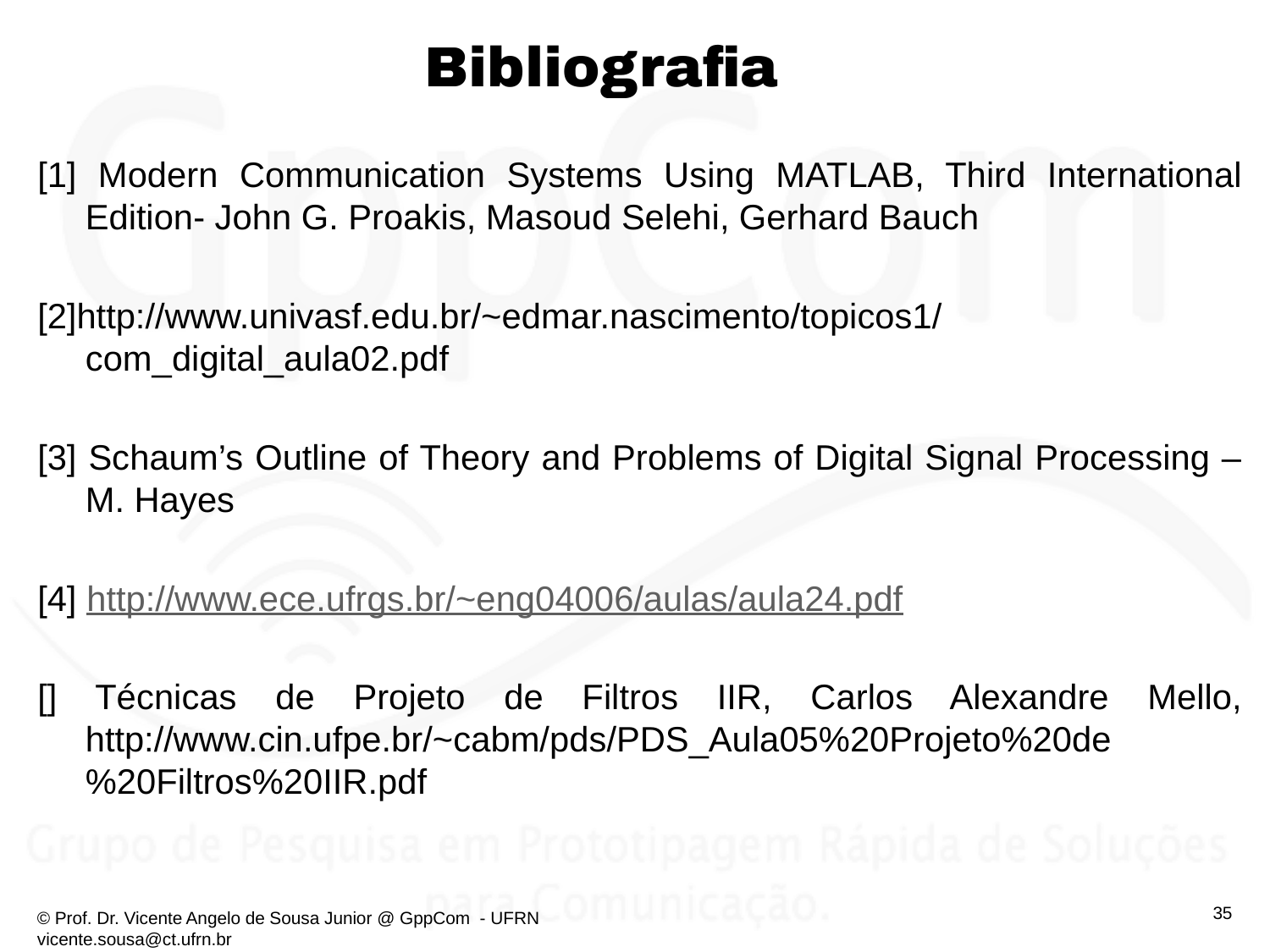

# Bibliografia
[1] Modern Communication Systems Using MATLAB, Third International Edition- John G. Proakis, Masoud Selehi, Gerhard Bauch

[2]http://www.univasf.edu.br/~edmar.nascimento/topicos1/com_digital_aula02.pdf

[3] Schaum’s Outline of Theory and Problems of Digital Signal Processing – M. Hayes

[4] http://www.ece.ufrgs.br/~eng04006/aulas/aula24.pdf

[] Técnicas de Projeto de Filtros IIR, Carlos Alexandre Mello, http://www.cin.ufpe.br/~cabm/pds/PDS_Aula05%20Projeto%20de%20Filtros%20IIR.pdf

35